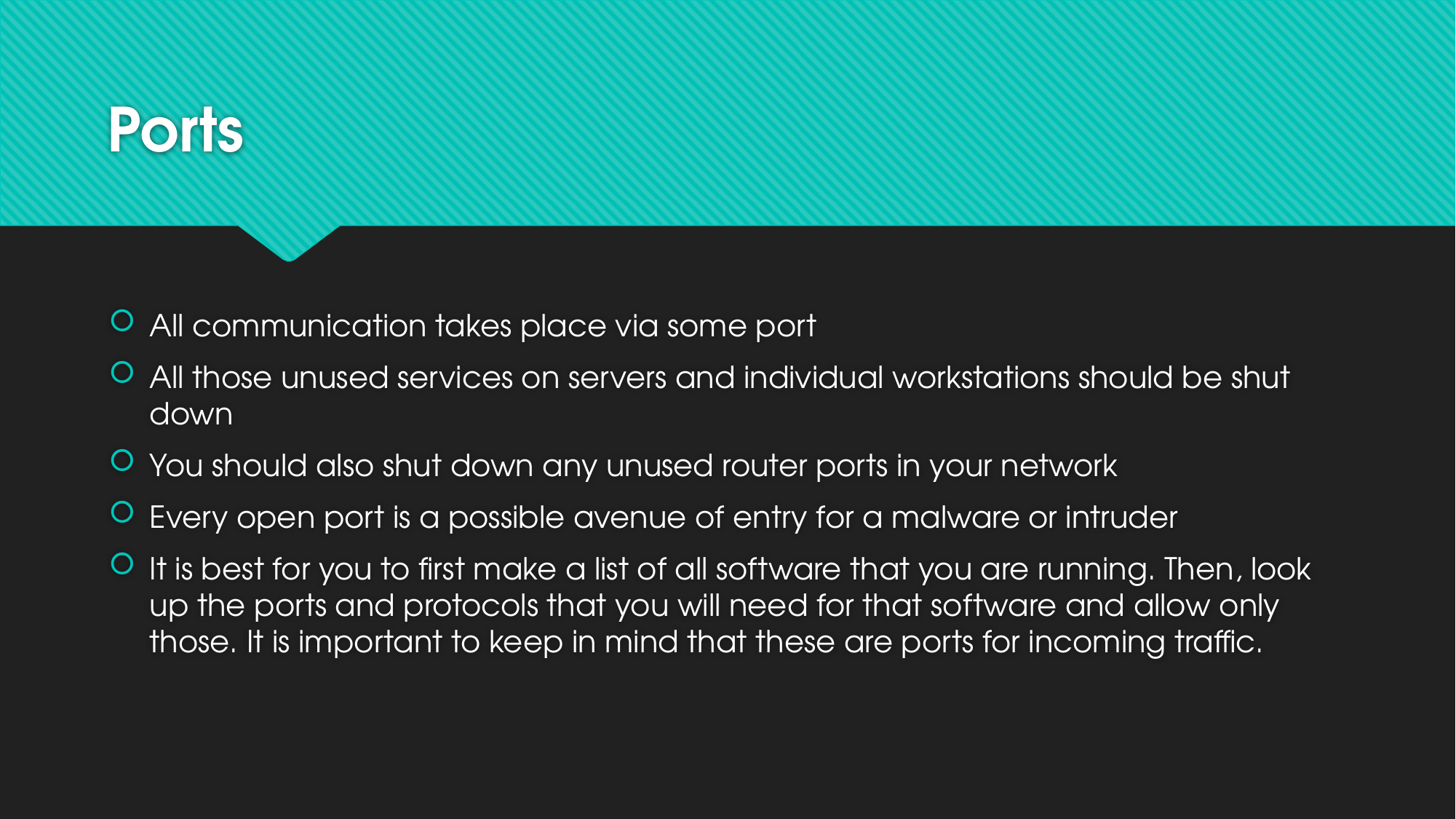

# Ports
All communication takes place via some port
All those unused services on servers and individual workstations should be shut down
You should also shut down any unused router ports in your network
Every open port is a possible avenue of entry for a malware or intruder
It is best for you to first make a list of all software that you are running. Then, look up the ports and protocols that you will need for that software and allow only those. It is important to keep in mind that these are ports for incoming traffic.